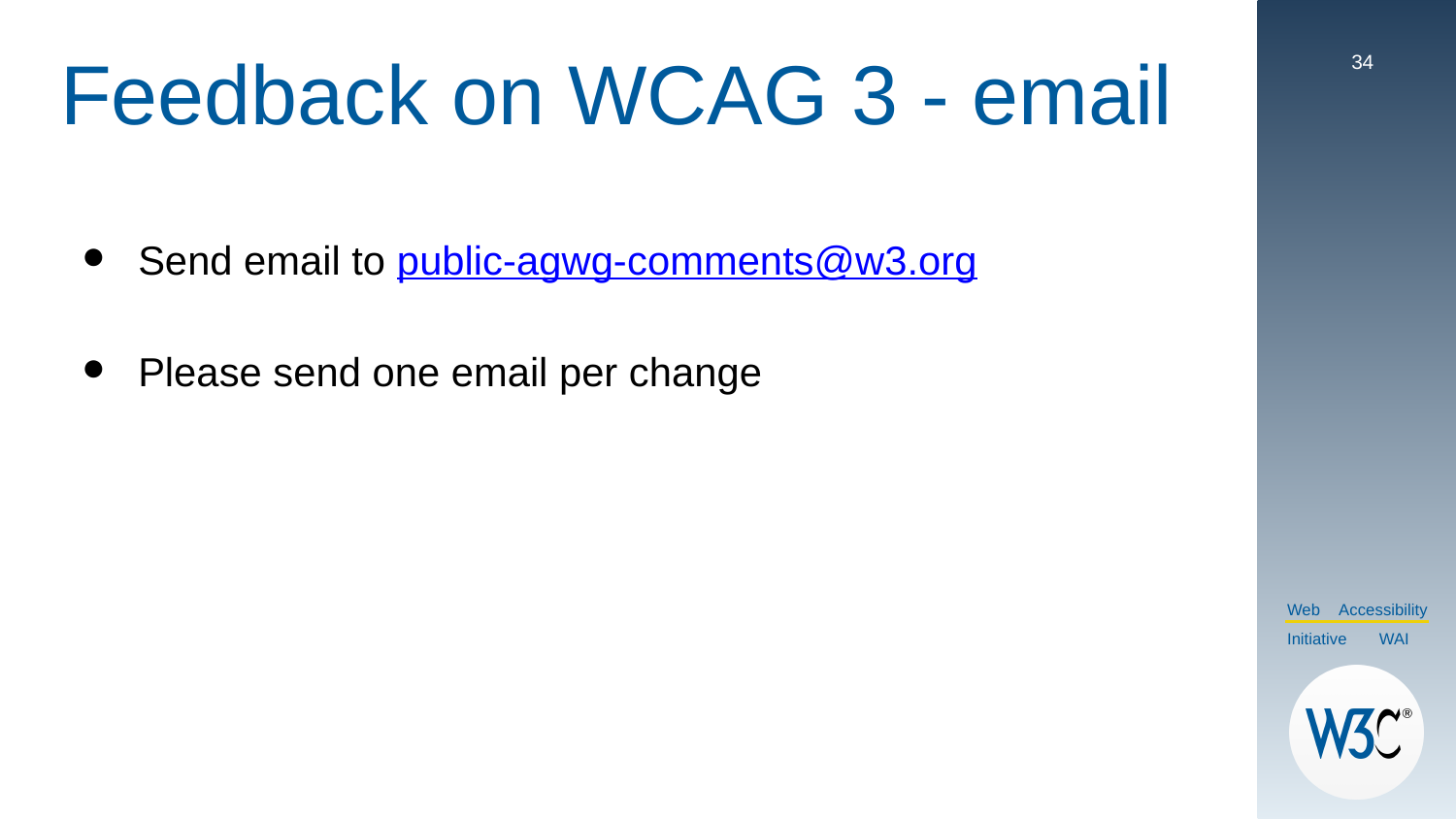

# Feedback on WCAG 3 - email
34
Send email to public-agwg-comments@w3.org

Please send one email per change